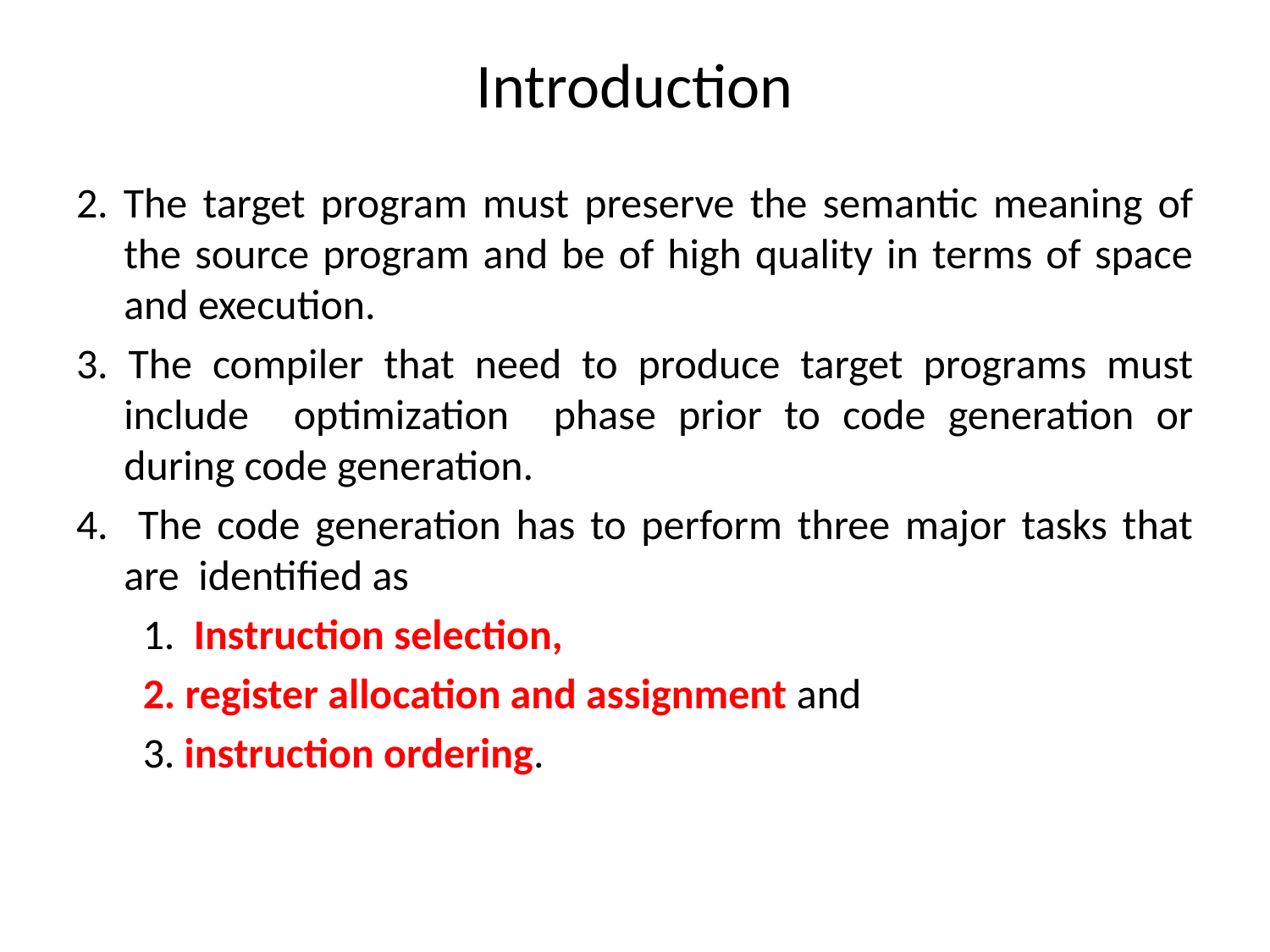

# Introduction
2. The target program must preserve the semantic meaning of the source program and be of high quality in terms of space and execution.
3. The compiler that need to produce target programs must include  optimization  phase prior to code generation or during code generation.
4.  The code generation has to perform three major tasks that are  identified as
       1.  Instruction selection,
       2. register allocation and assignment and
       3. instruction ordering.